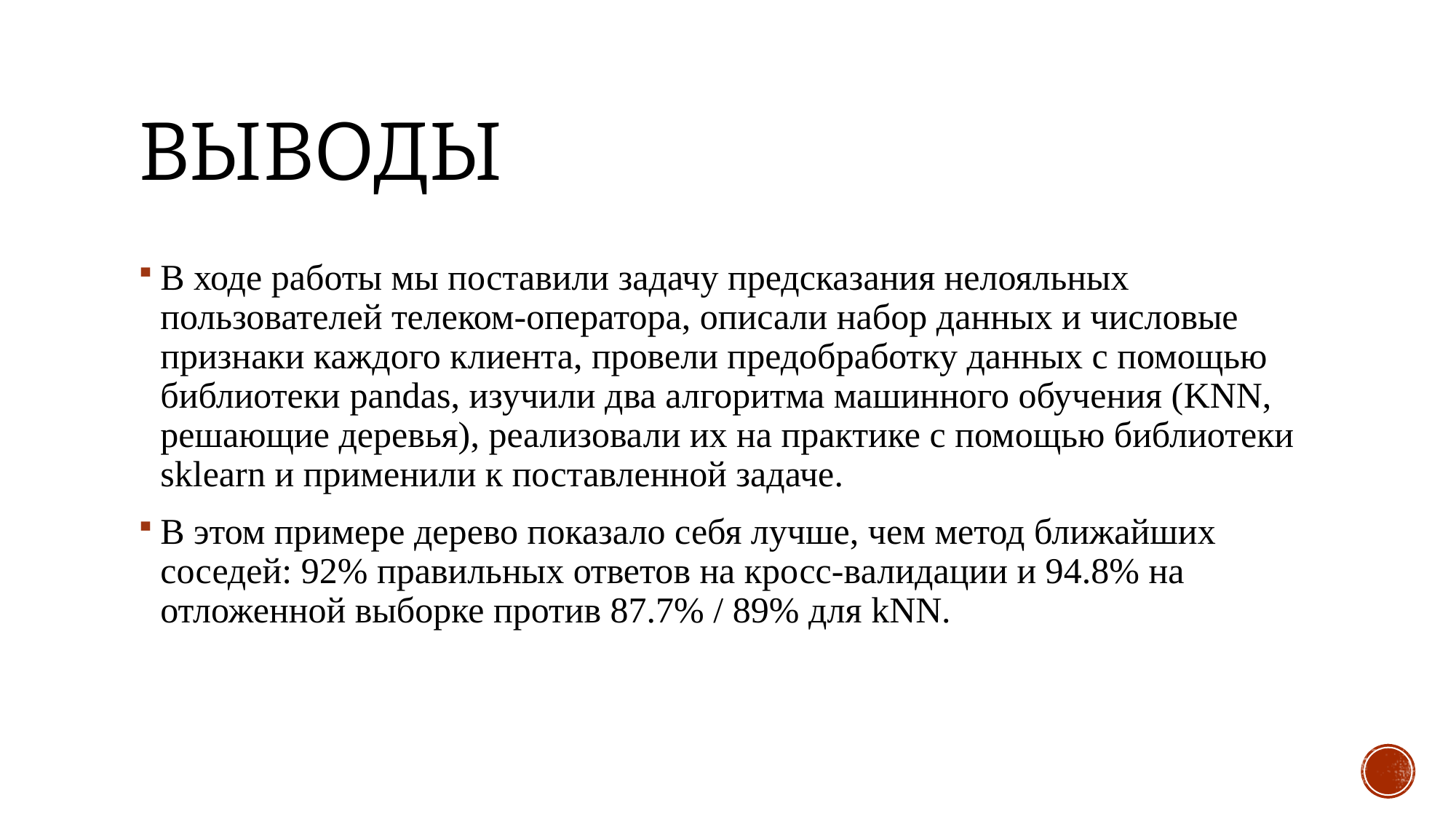

# Выводы
В ходе работы мы поставили задачу предсказания нелояльных пользователей телеком-оператора, описали набор данных и числовые признаки каждого клиента, провели предобработку данных с помощью библиотеки pandas, изучили два алгоритма машинного обучения (KNN, решающие деревья), реализовали их на практике с помощью библиотеки sklearn и применили к поставленной задаче.
В этом примере дерево показало себя лучше, чем метод ближайших соседей: 92% правильных ответов на кросс-валидации и 94.8% на отложенной выборке против 87.7% / 89% для kNN.